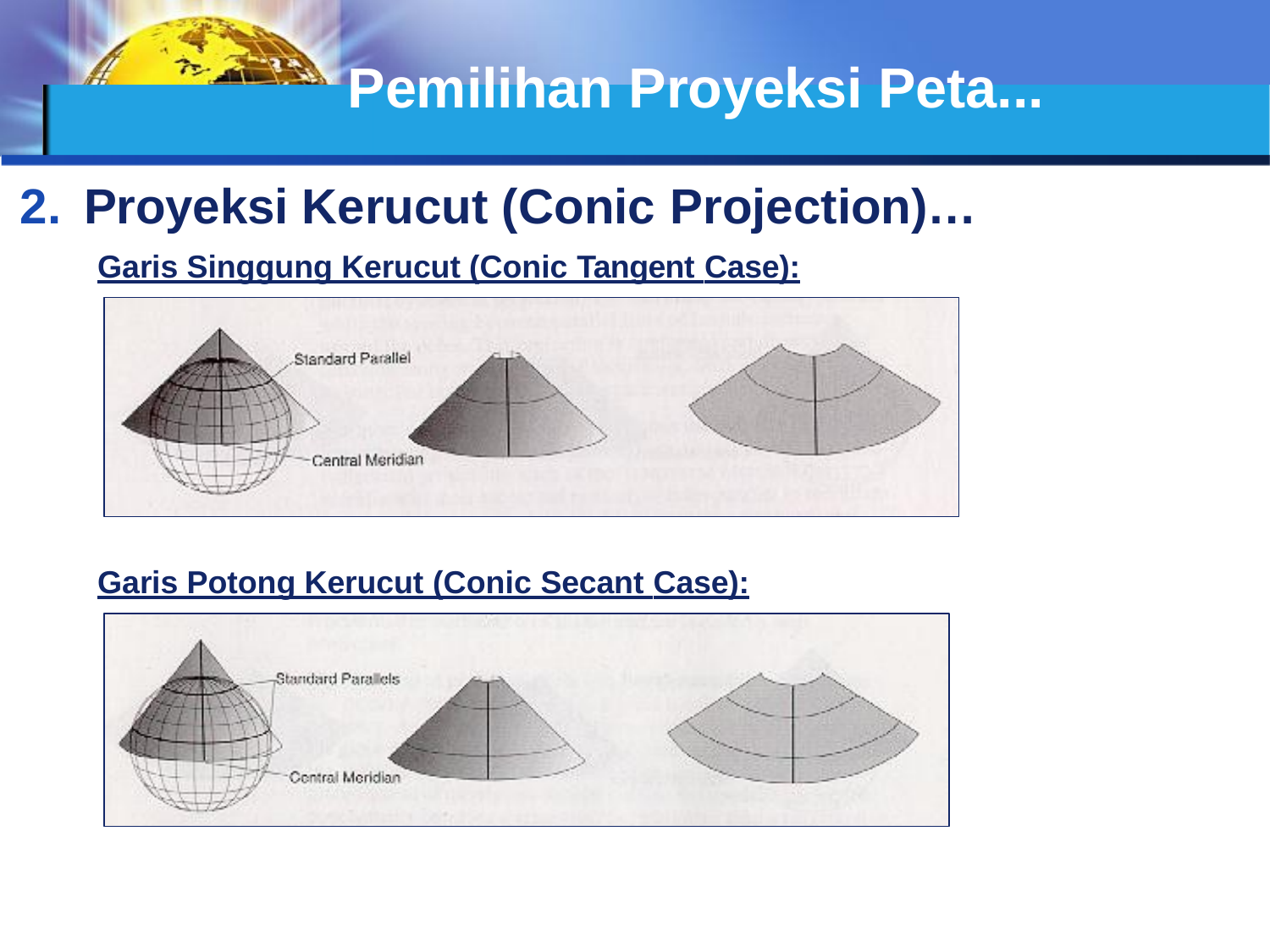

# Pemilihan Proyeksi Peta...
2.	Proyeksi Kerucut (Conic Projection)…
Garis Singgung Kerucut (Conic Tangent Case):

Garis Potong Kerucut (Conic Secant Case):